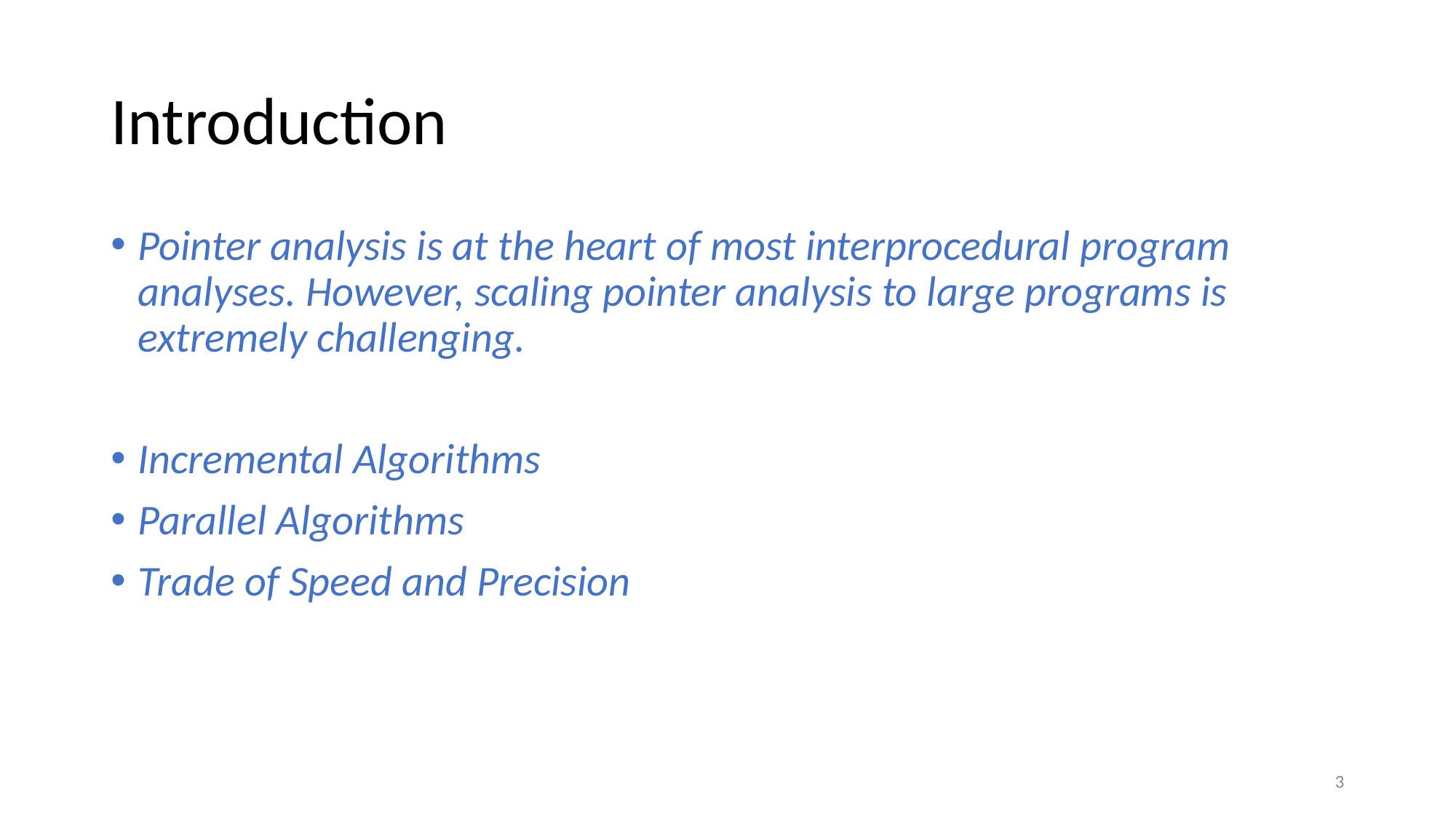

# Introduction
Pointer analysis is at the heart of most interprocedural program analyses. However, scaling pointer analysis to large programs is extremely challenging.

Incremental Algorithms
Parallel Algorithms
Trade of Speed and Precision

3